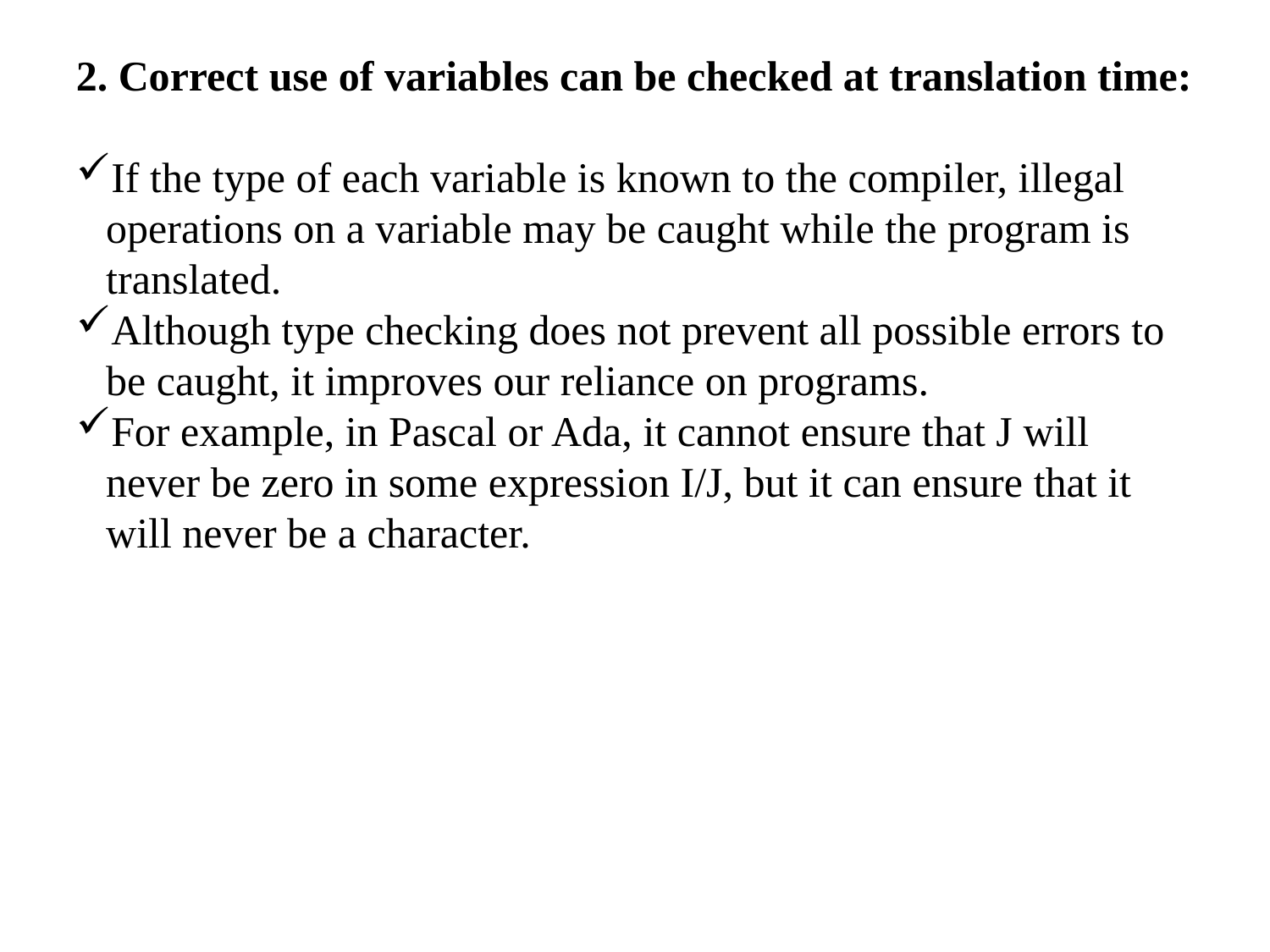

2. Correct use of variables can be checked at translation time:

If the type of each variable is known to the compiler, illegal operations on a variable may be caught while the program is translated.
Although type checking does not prevent all possible errors to be caught, it improves our reliance on programs.
For example, in Pascal or Ada, it cannot ensure that J will never be zero in some expression I/J, but it can ensure that it will never be a character.